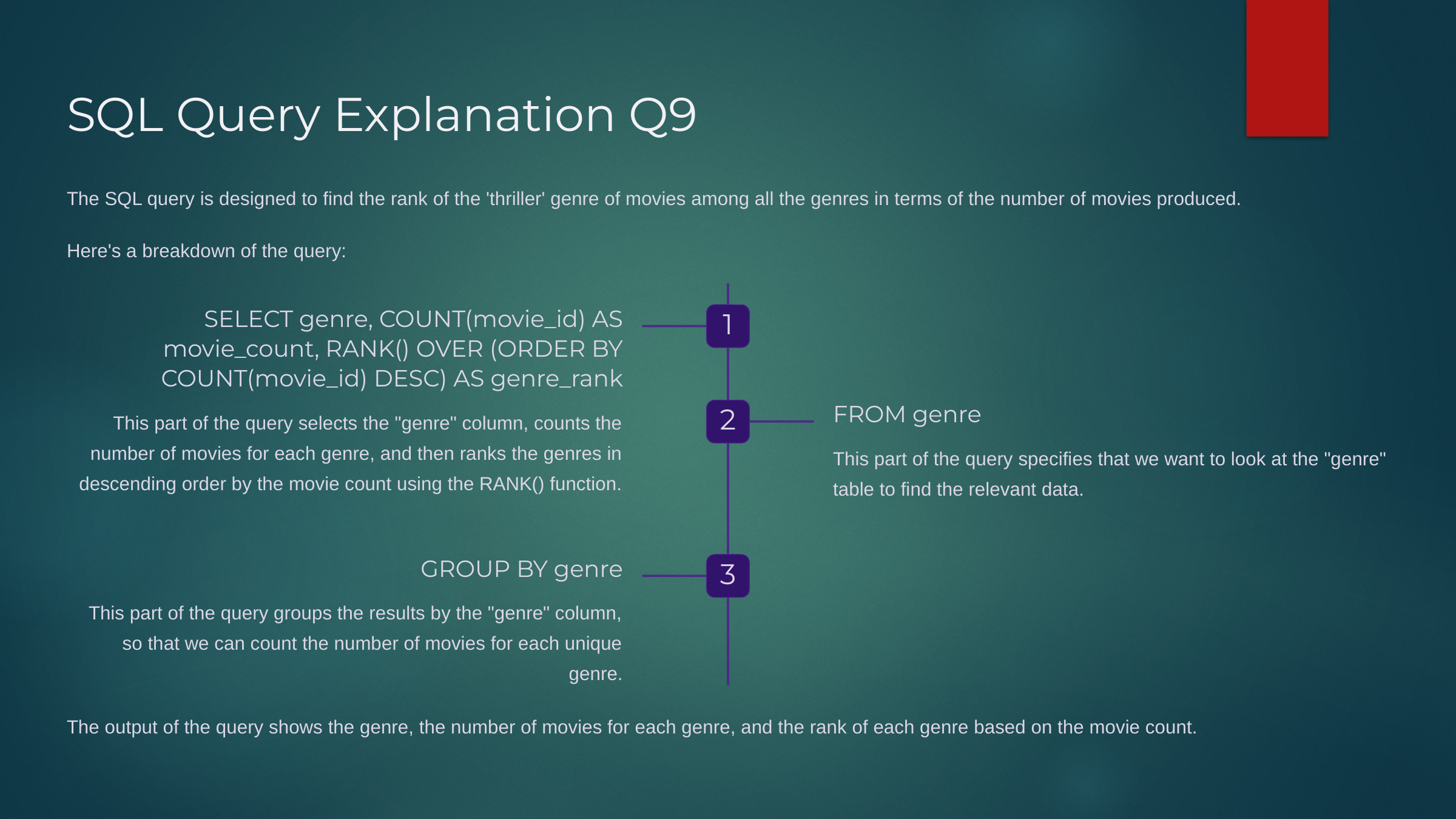

SQL Query Explanation Q9
The SQL query is designed to find the rank of the 'thriller' genre of movies among all the genres in terms of the number of movies produced.
Here's a breakdown of the query:

SELECT genre, COUNT(movie_id) AS movie_count, RANK() OVER (ORDER BY COUNT(movie_id) DESC) AS genre_rank

1

FROM genre

This part of the query selects the "genre" column, counts the number of movies for each genre, and then ranks the genres in descending order by the movie count using the RANK() function.
2

This part of the query specifies that we want to look at the "genre" table to find the relevant data.
GROUP BY genre

3

This part of the query groups the results by the "genre" column, so that we can count the number of movies for each unique genre.
The output of the query shows the genre, the number of movies for each genre, and the rank of each genre based on the movie count.